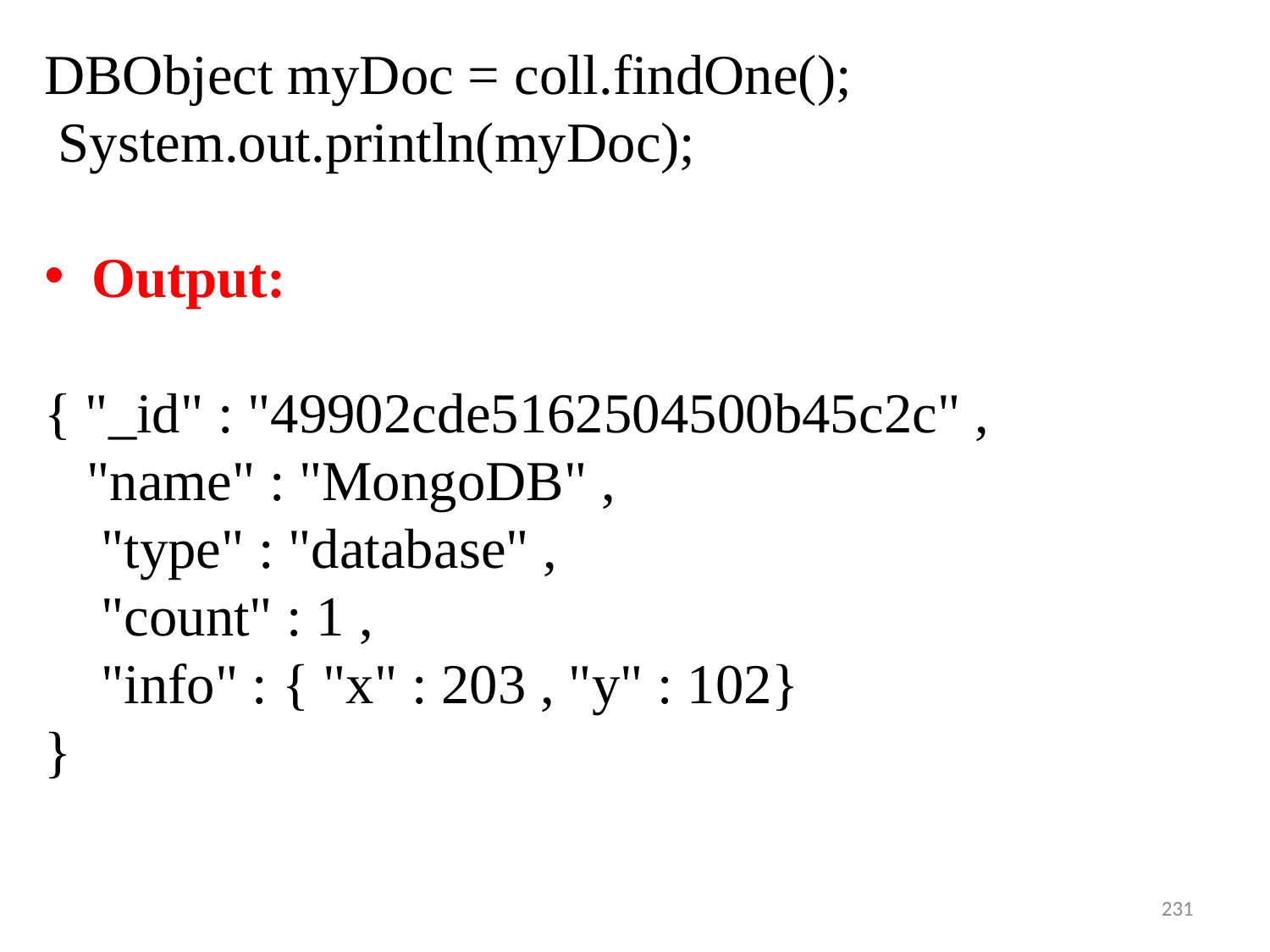

DBObject myDoc = coll.findOne();
 System.out.println(myDoc);

Output:

{ "_id" : "49902cde5162504500b45c2c" ,
   "name" : "MongoDB" ,
    "type" : "database" ,
    "count" : 1 ,
    "info" : { "x" : 203 , "y" : 102}
}

231